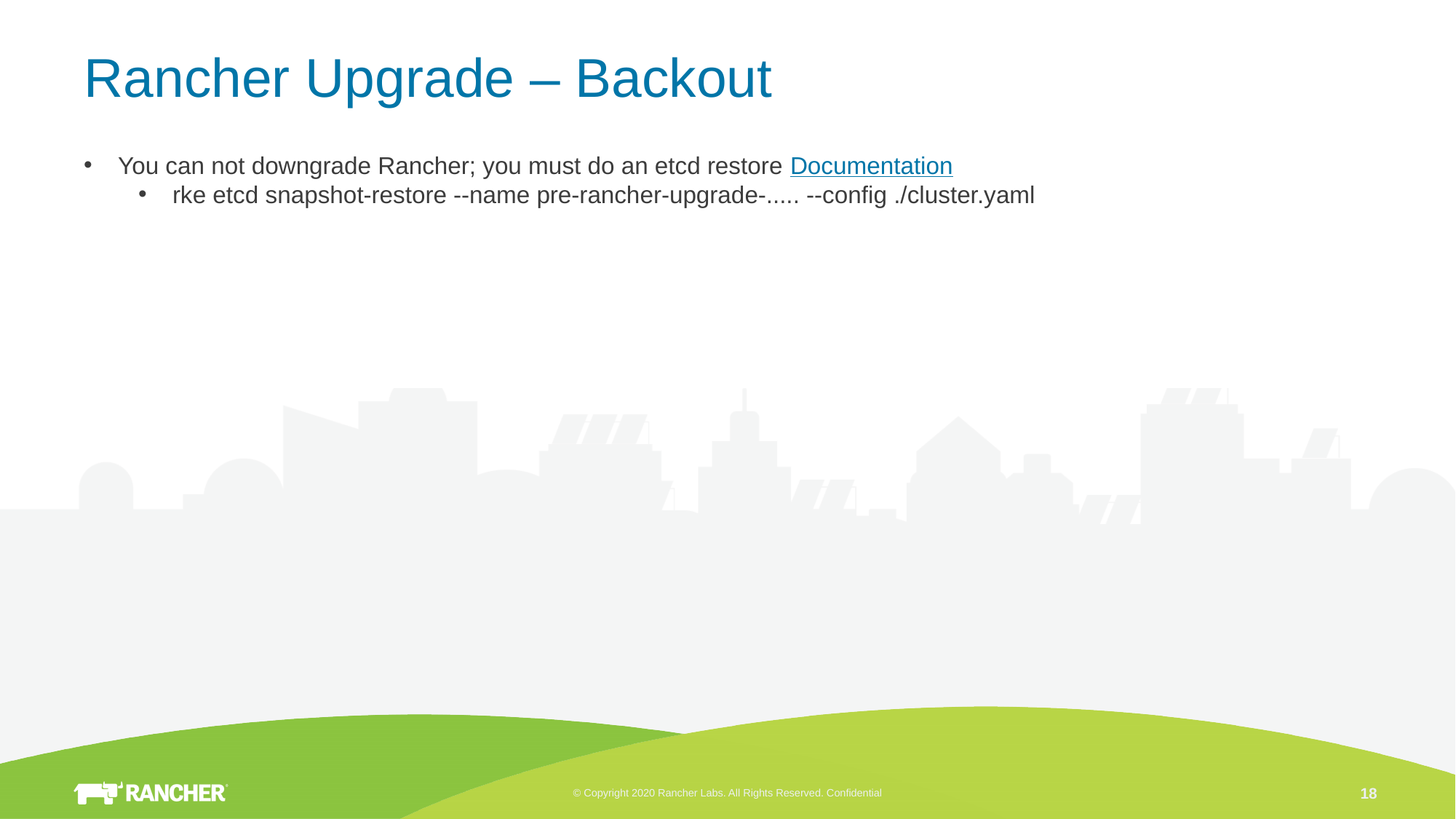

# Rancher Upgrade – Backout
You can not downgrade Rancher; you must do an etcd restore Documentation
rke etcd snapshot-restore --name pre-rancher-upgrade-..... --config ./cluster.yaml